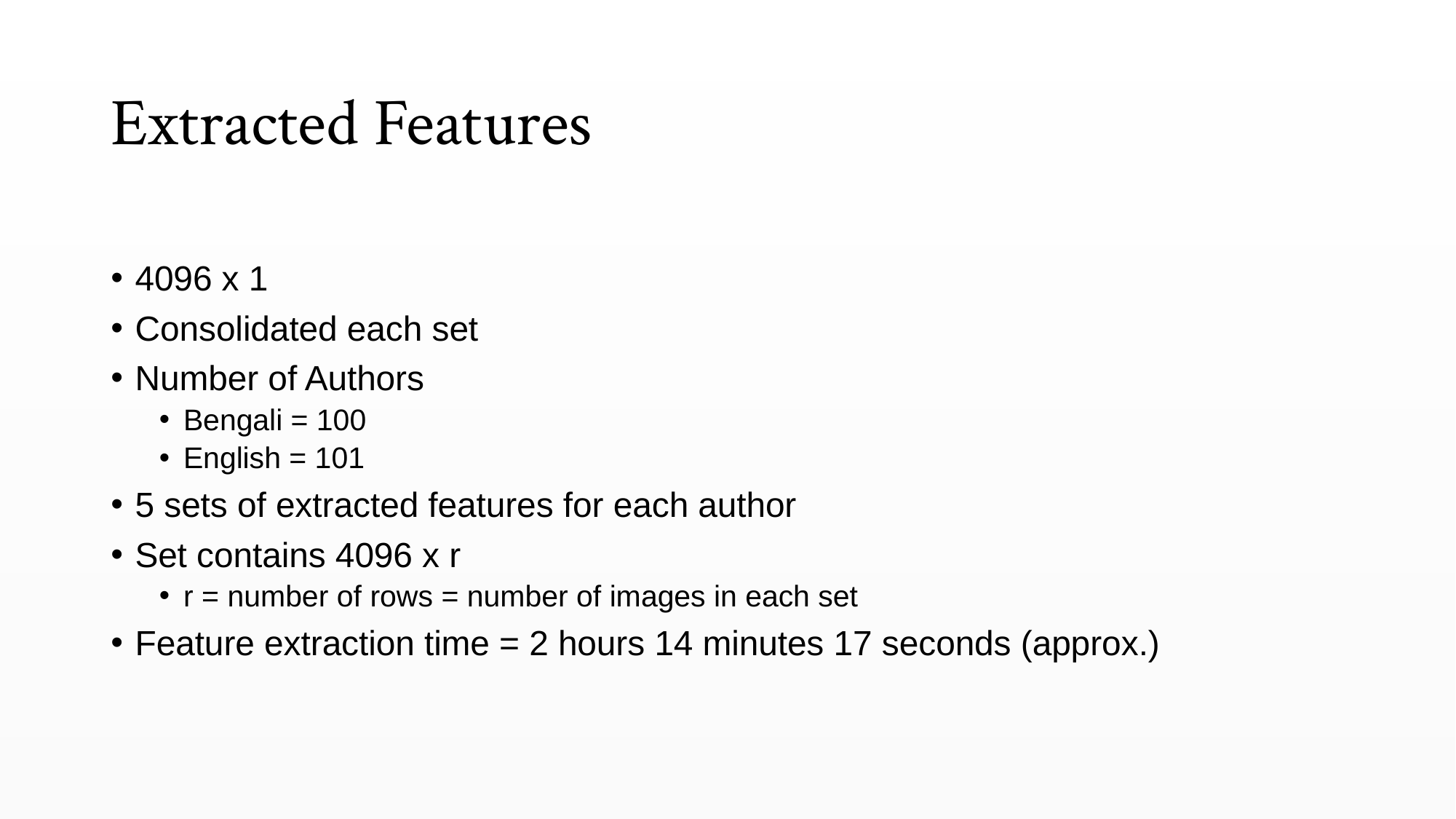

# Extracted Features
4096 x 1
Consolidated each set
Number of Authors
Bengali = 100
English = 101
5 sets of extracted features for each author
Set contains 4096 x r
r = number of rows = number of images in each set
Feature extraction time = 2 hours 14 minutes 17 seconds (approx.)